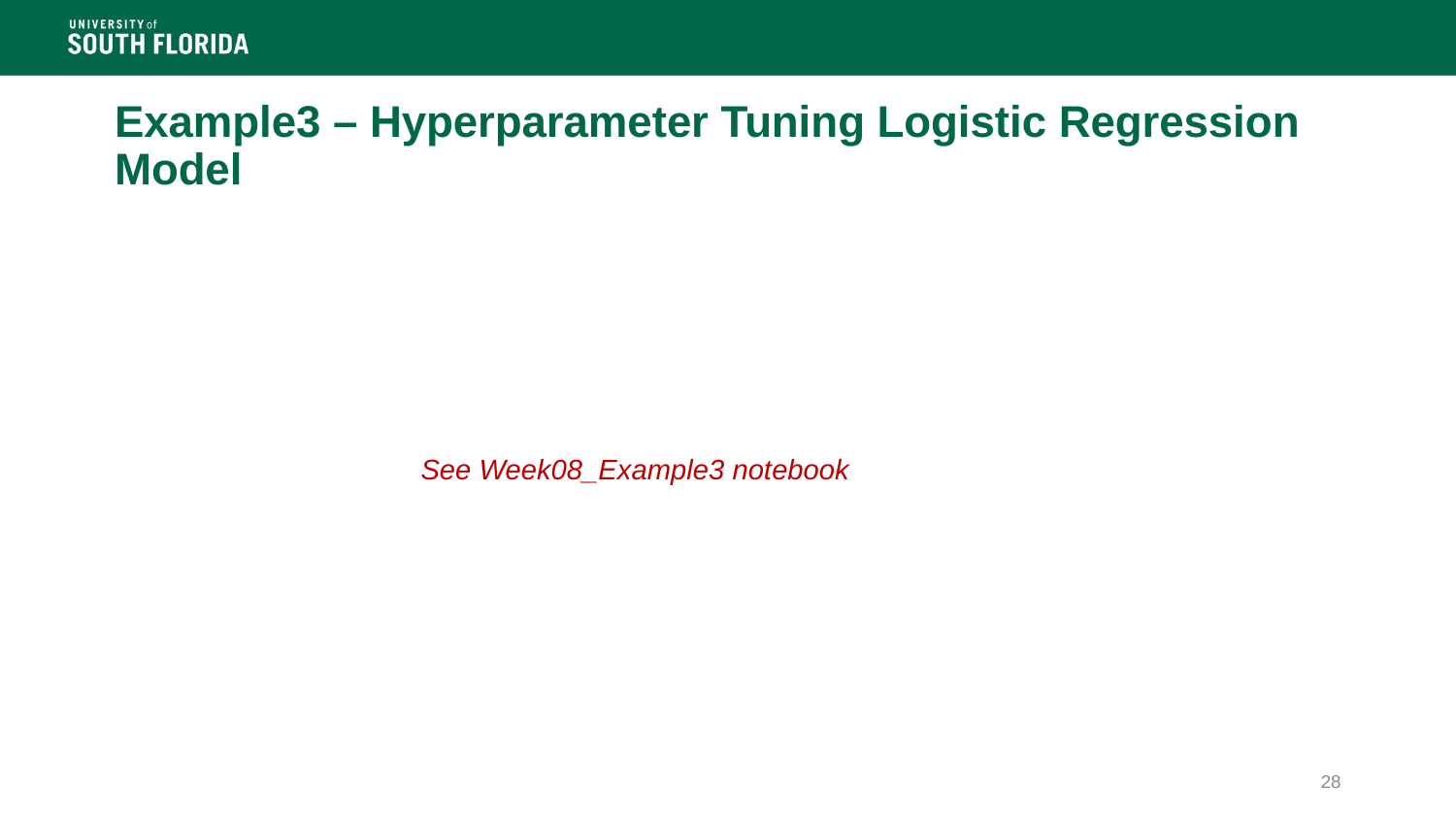

# Example3 – Hyperparameter Tuning Logistic Regression Model
See Week08_Example3 notebook
28